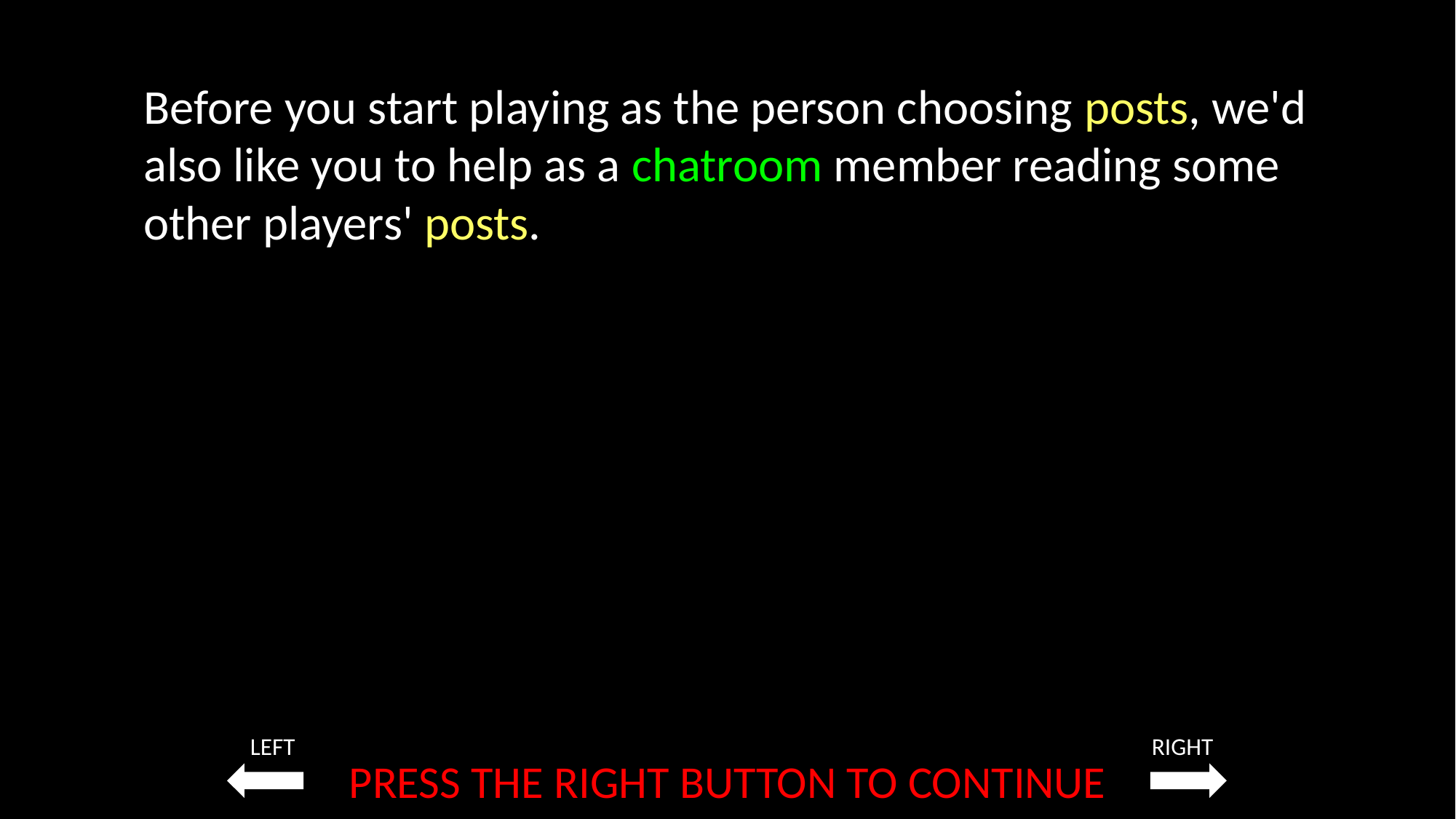

Before you start playing as the person choosing posts, we'd also like you to help as a chatroom member reading some other players' posts.

LEFT
RIGHT
PRESS THE RIGHT BUTTON TO CONTINUE